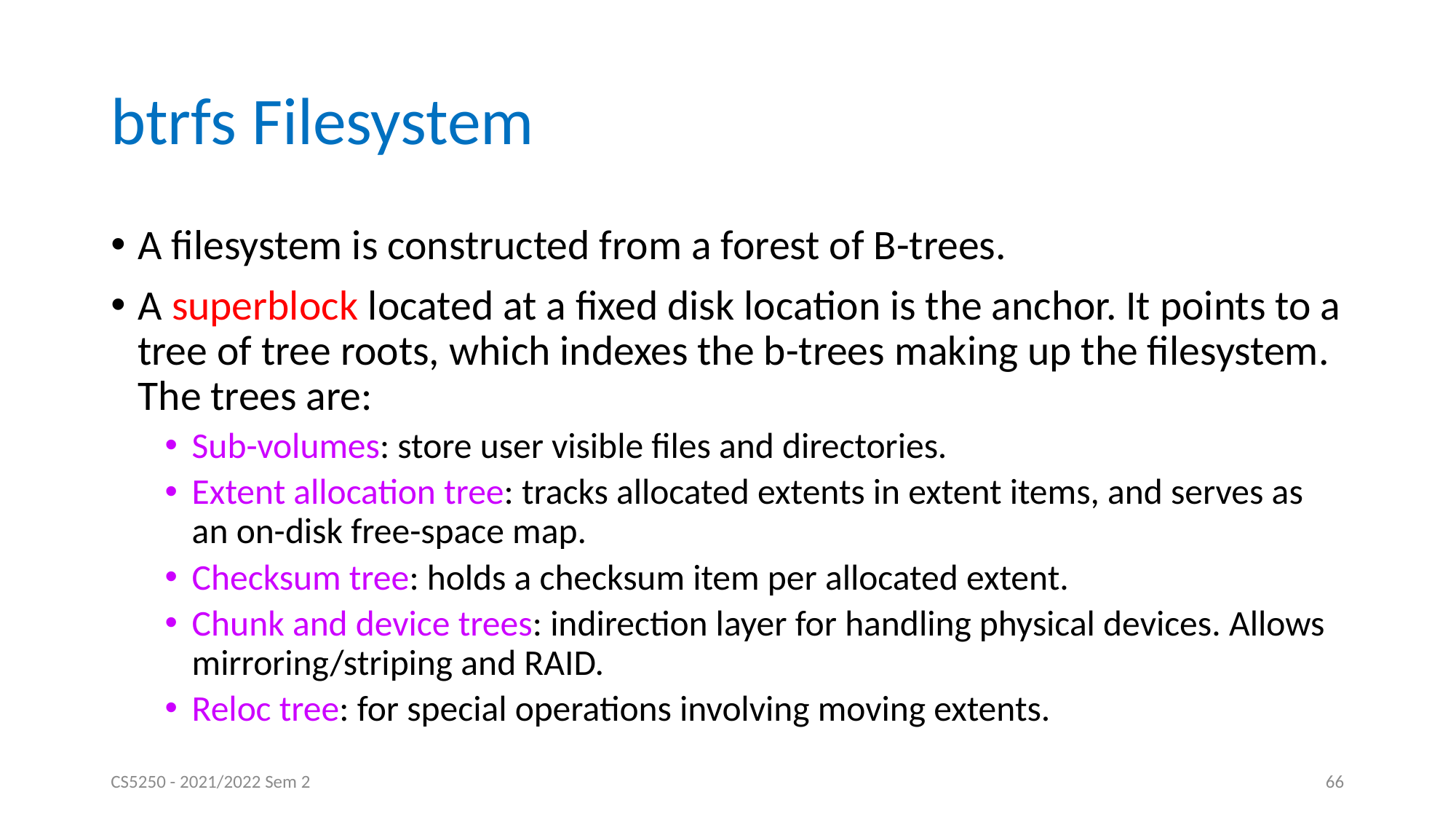

# btrfs Filesystem
A filesystem is constructed from a forest of B-trees.
A superblock located at a fixed disk location is the anchor. It points to a tree of tree roots, which indexes the b-trees making up the filesystem. The trees are:
Sub-volumes: store user visible files and directories.
Extent allocation tree: tracks allocated extents in extent items, and serves as an on-disk free-space map.
Checksum tree: holds a checksum item per allocated extent.
Chunk and device trees: indirection layer for handling physical devices. Allows mirroring/striping and RAID.
Reloc tree: for special operations involving moving extents.
CS5250 - 2021/2022 Sem 2
66